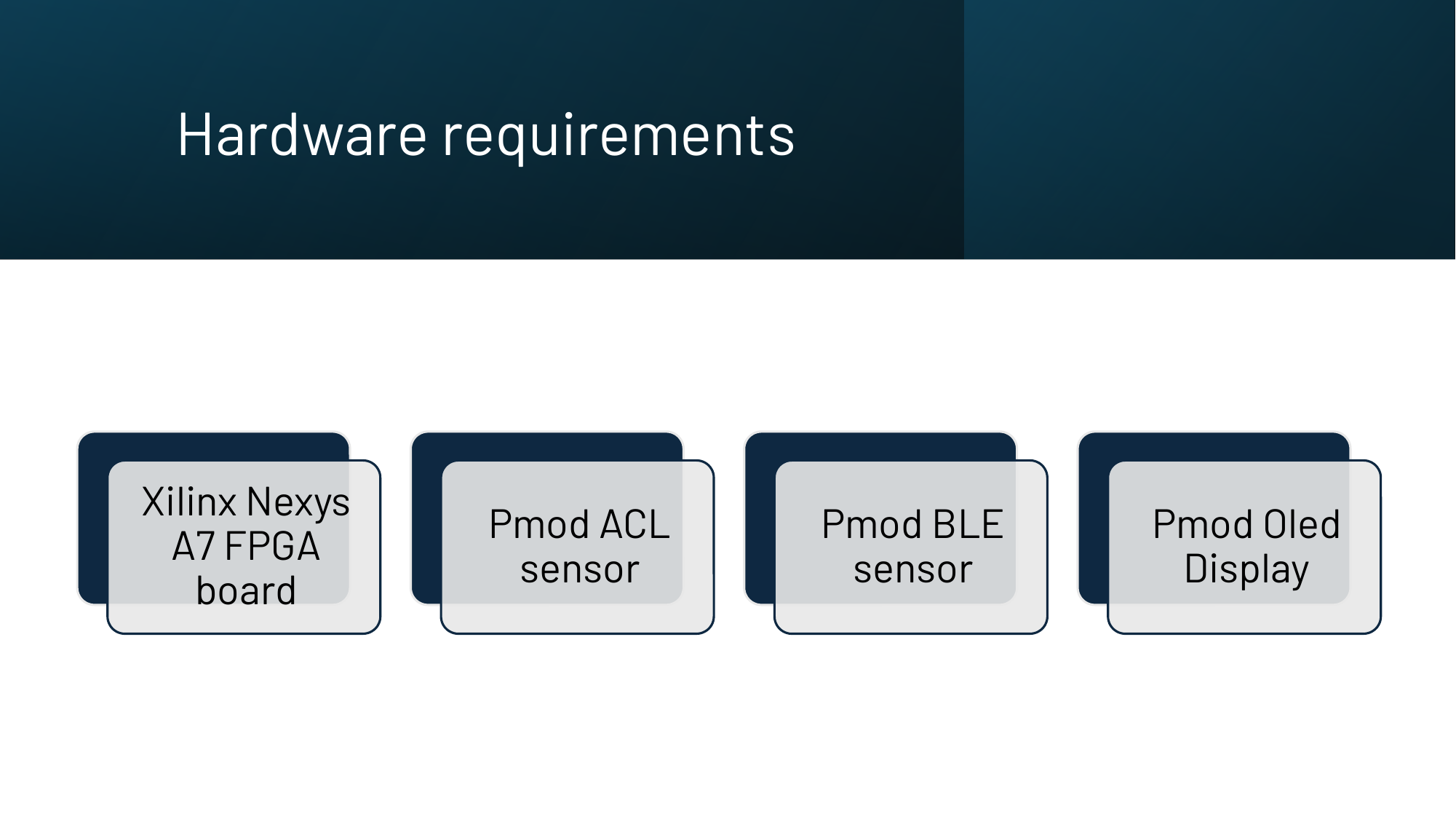

# Hardware requirements
Xilinx Nexys A7 FPGA board
Pmod ACL sensor
Pmod BLE sensor
Pmod Oled Display